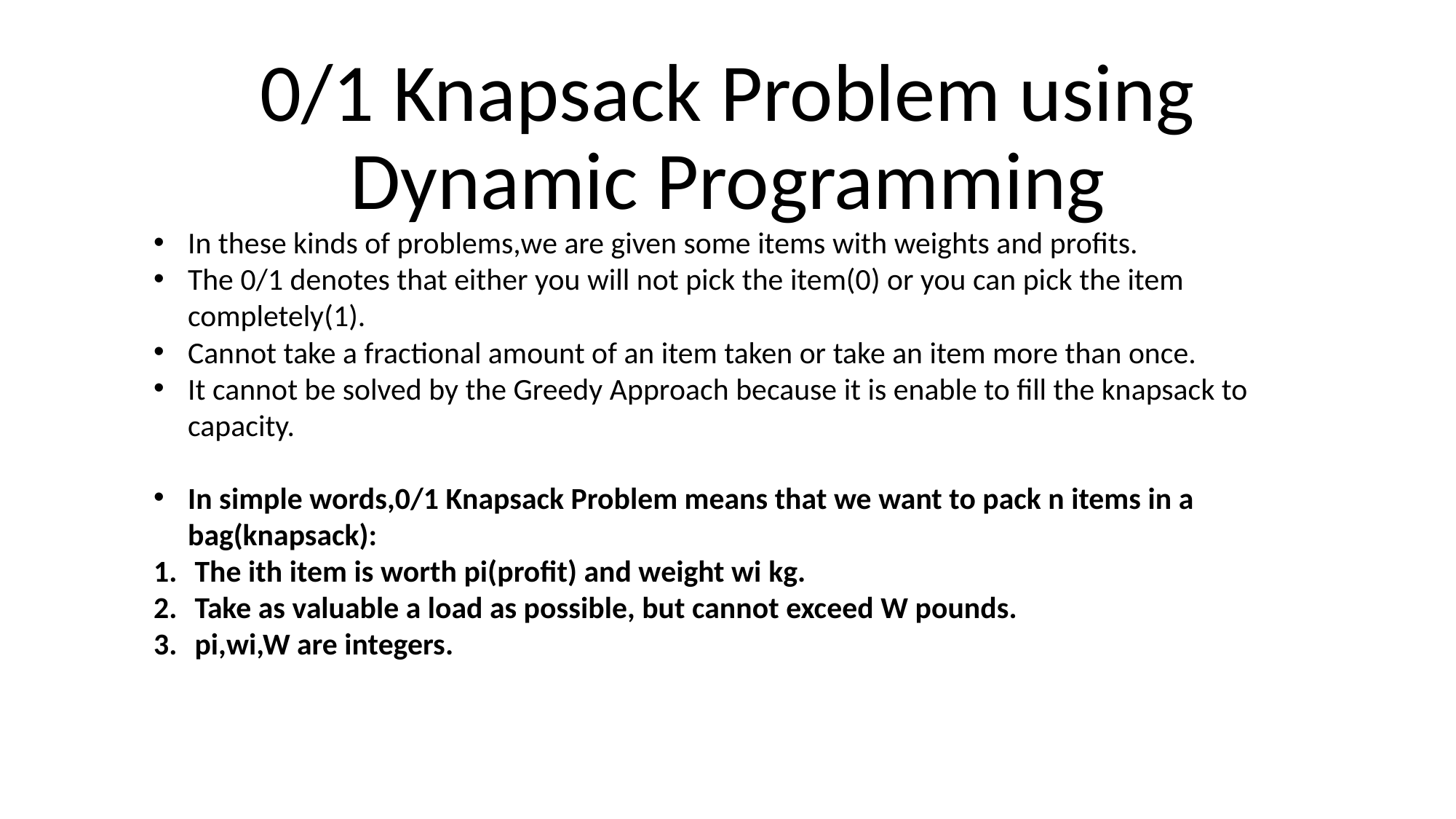

# 0/1 Knapsack Problem using Dynamic Programming
In these kinds of problems,we are given some items with weights and profits.
The 0/1 denotes that either you will not pick the item(0) or you can pick the item completely(1).
Cannot take a fractional amount of an item taken or take an item more than once.
It cannot be solved by the Greedy Approach because it is enable to fill the knapsack to capacity.

In simple words,0/1 Knapsack Problem means that we want to pack n items in a bag(knapsack):
The ith item is worth pi(profit) and weight wi kg.
Take as valuable a load as possible, but cannot exceed W pounds.
pi,wi,W are integers.